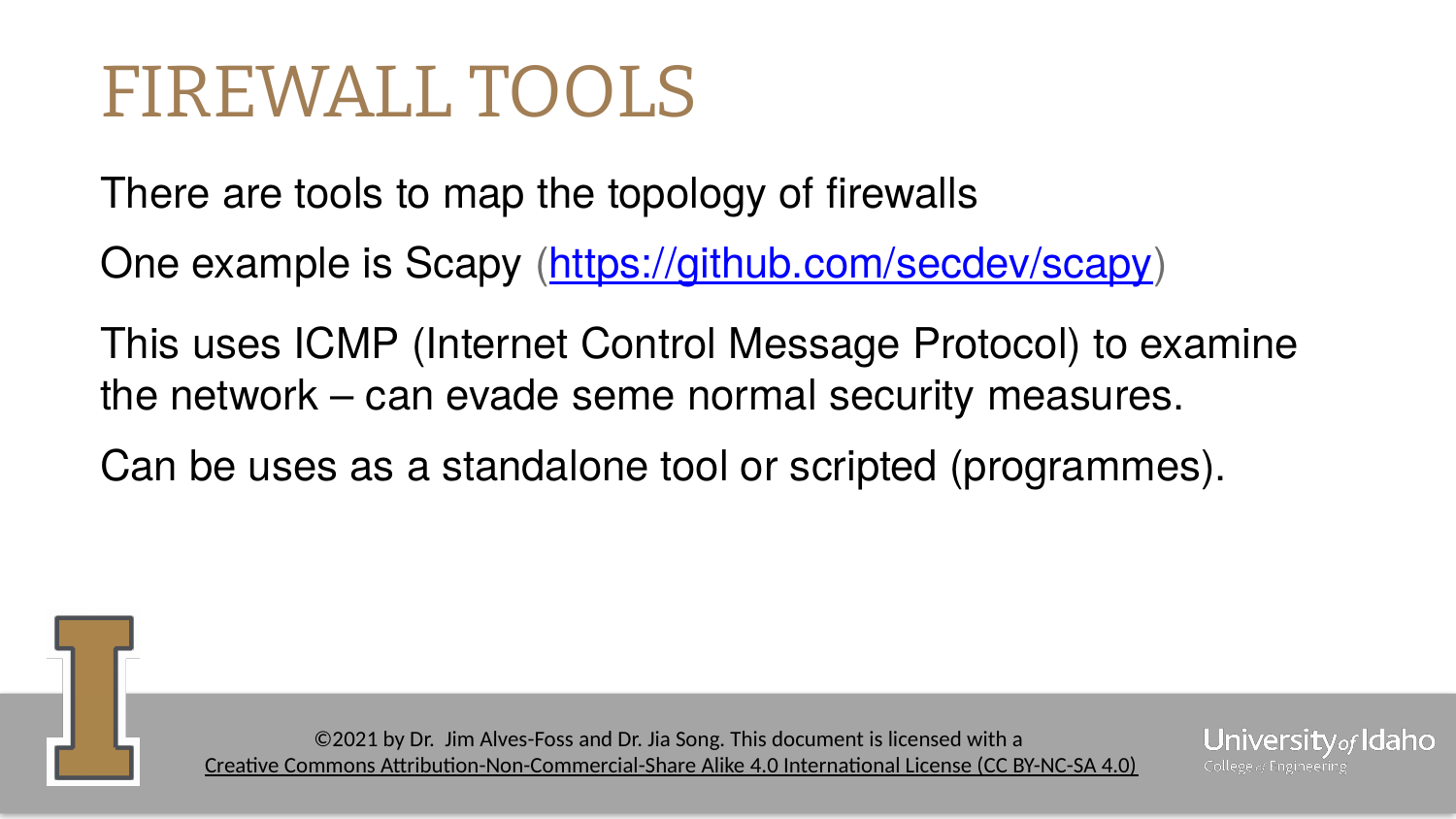

# FIREWALL TOOLS
There are tools to map the topology of firewalls
One example is Scapy (https://github.com/secdev/scapy)
This uses ICMP (Internet Control Message Protocol) to examine the network – can evade seme normal security measures.
Can be uses as a standalone tool or scripted (programmes).